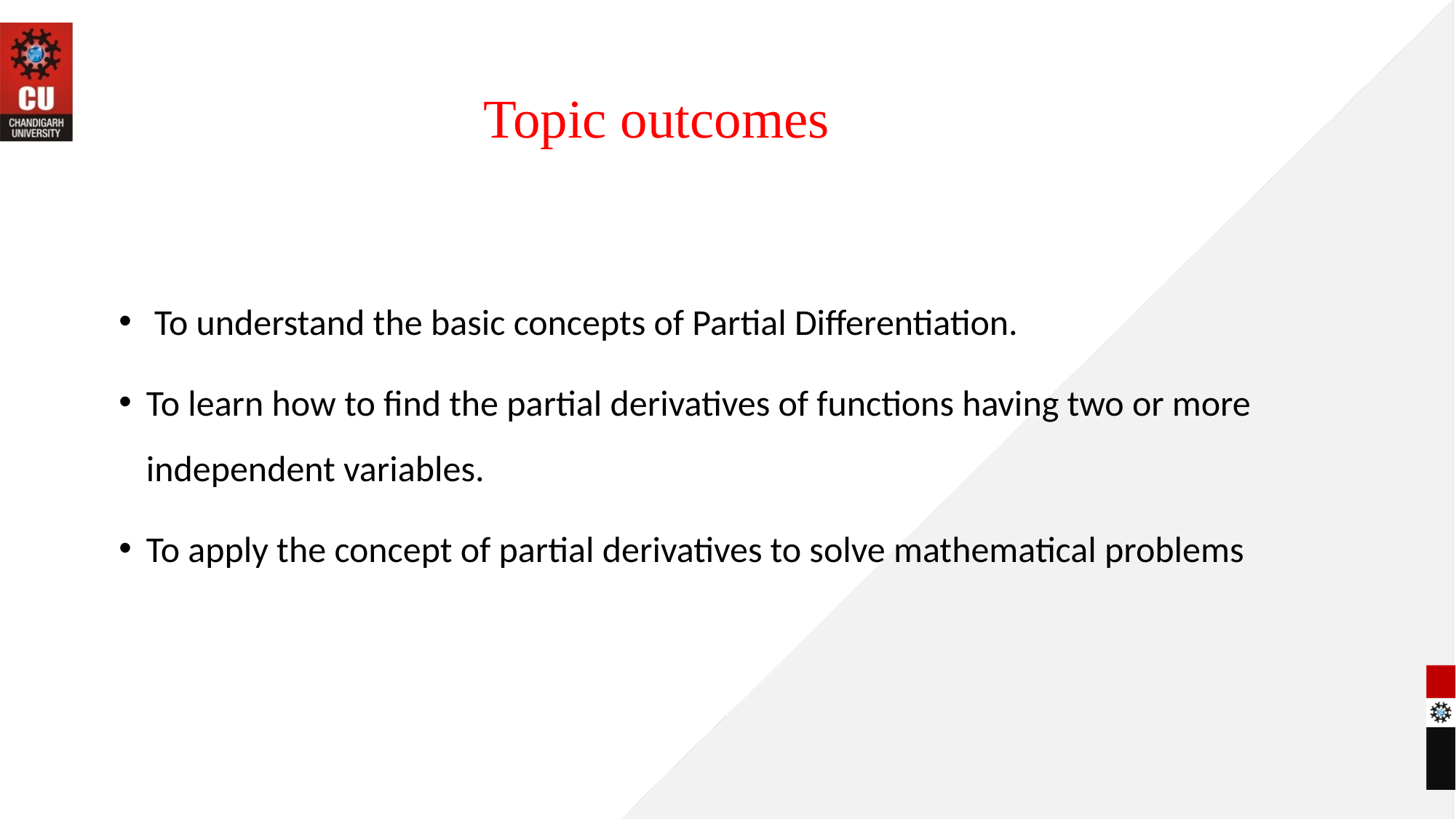

# Topic outcomes

 To understand the basic concepts of Partial Differentiation.
To learn how to find the partial derivatives of functions having two or more independent variables.
To apply the concept of partial derivatives to solve mathematical problems